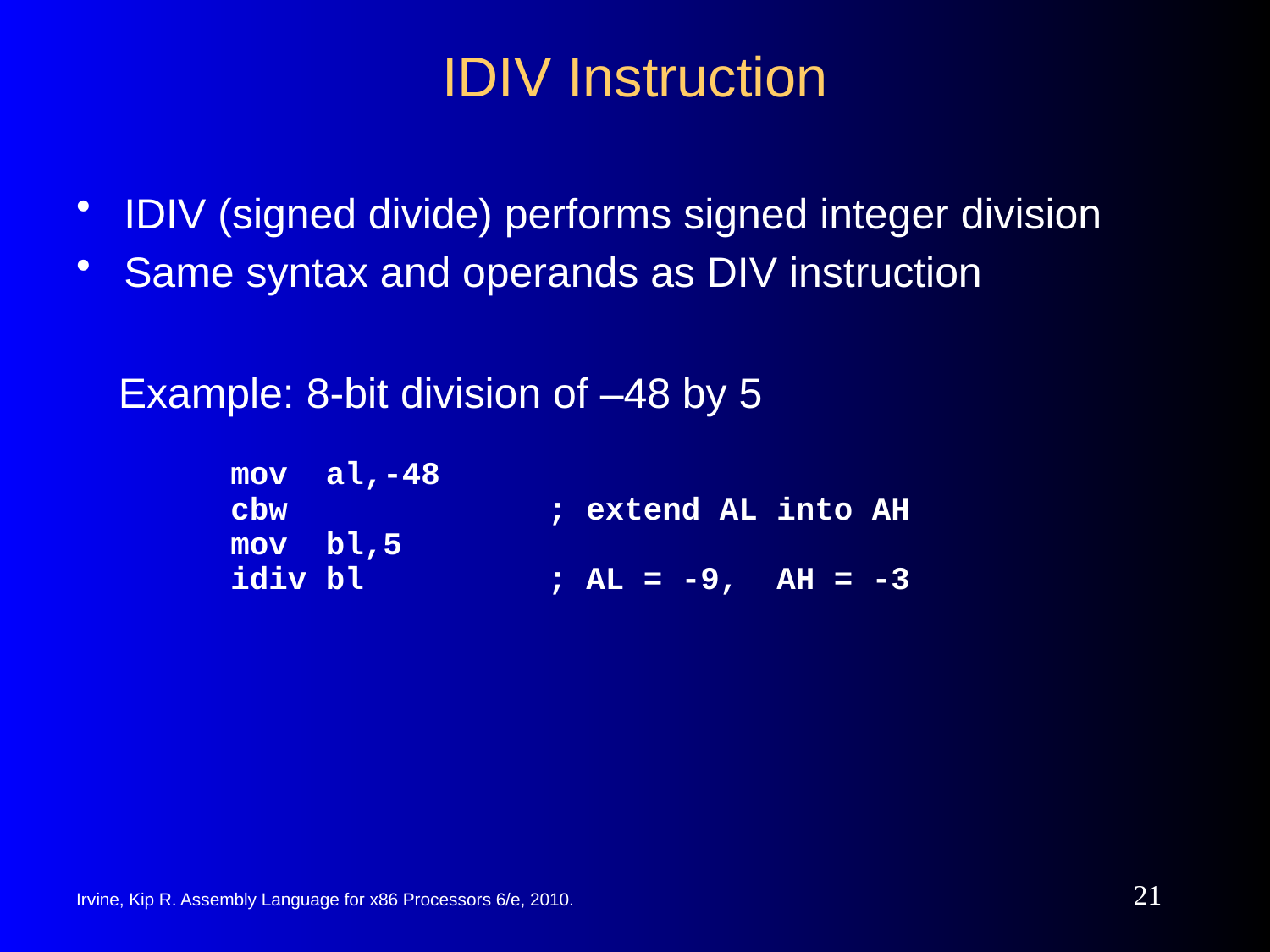

# IDIV Instruction
IDIV (signed divide) performs signed integer division
Same syntax and operands as DIV instruction
Example: 8-bit division of –48 by 5
mov  al,-48
cbw		; extend AL into AH
mov  bl,5
idiv bl	; AL = -9,  AH = -3
21
Irvine, Kip R. Assembly Language for x86 Processors 6/e, 2010.